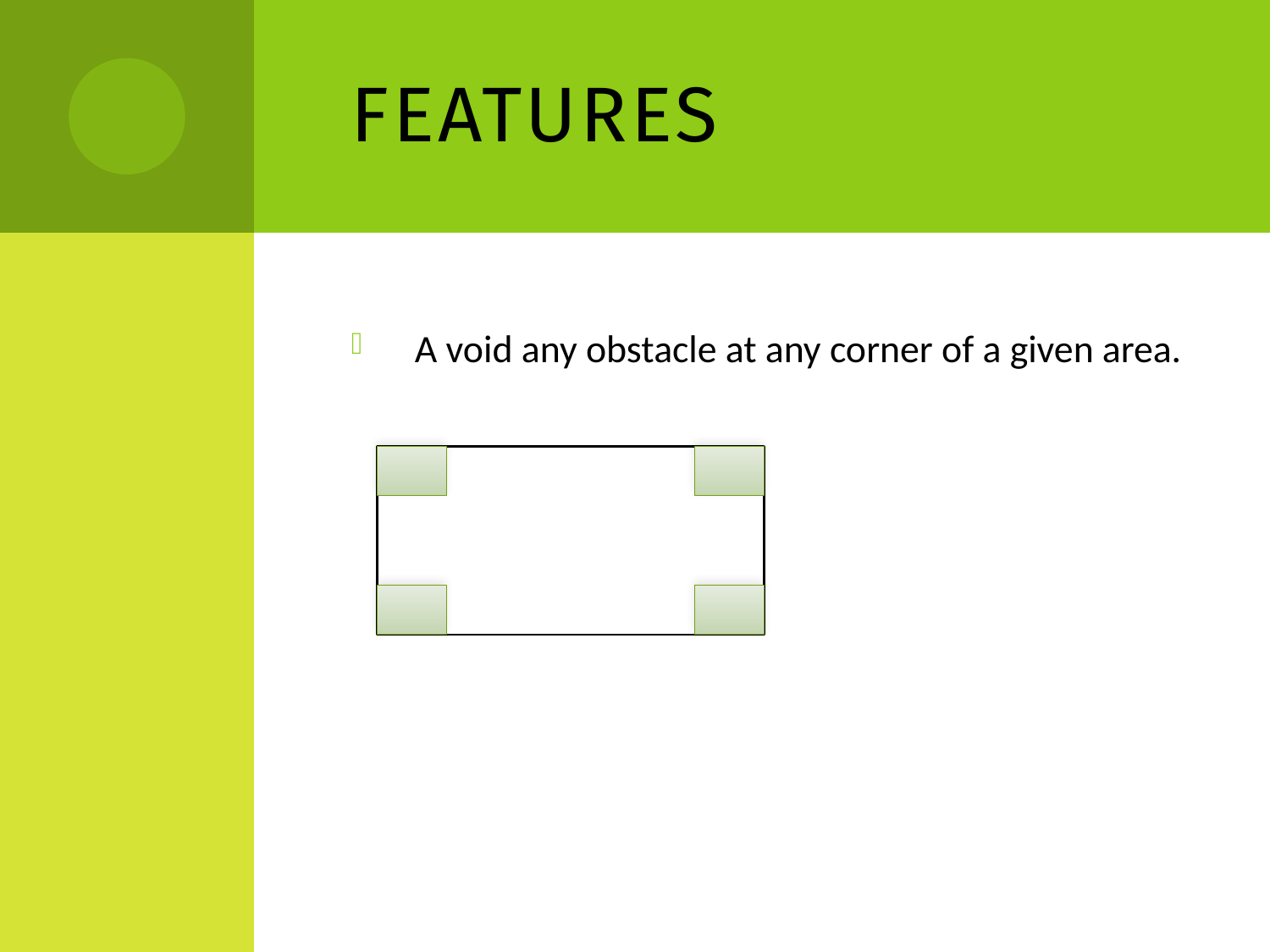

# Features
A void any obstacle at any corner of a given area.